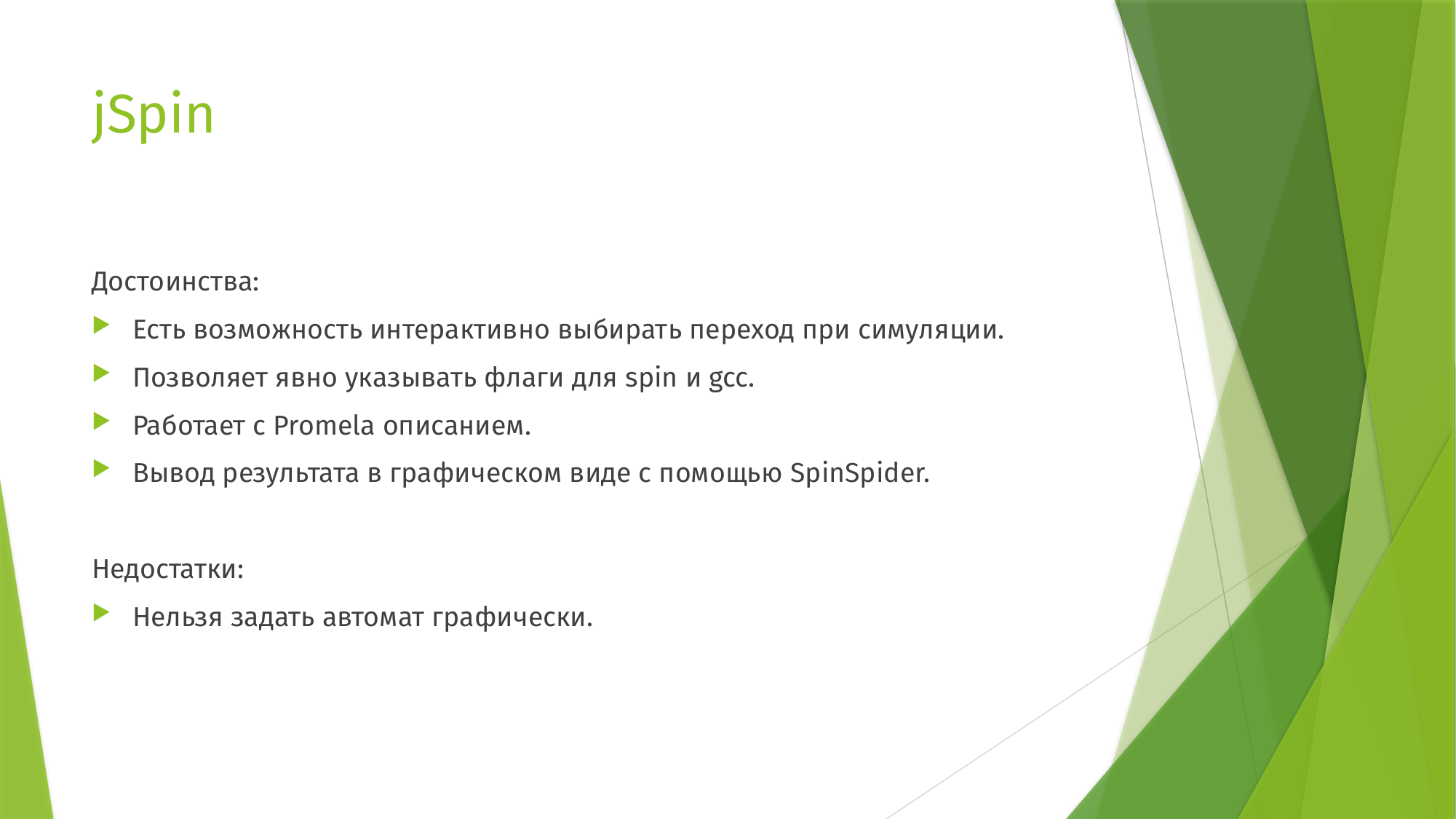

# jSpin
Достоинства:
Есть возможность интерактивно выбирать переход при симуляции.
Позволяет явно указывать флаги для spin и gcc.
Работает с Promela описанием.
Вывод результата в графическом виде с помощью SpinSpider.

Недостатки:
Нельзя задать автомат графически.